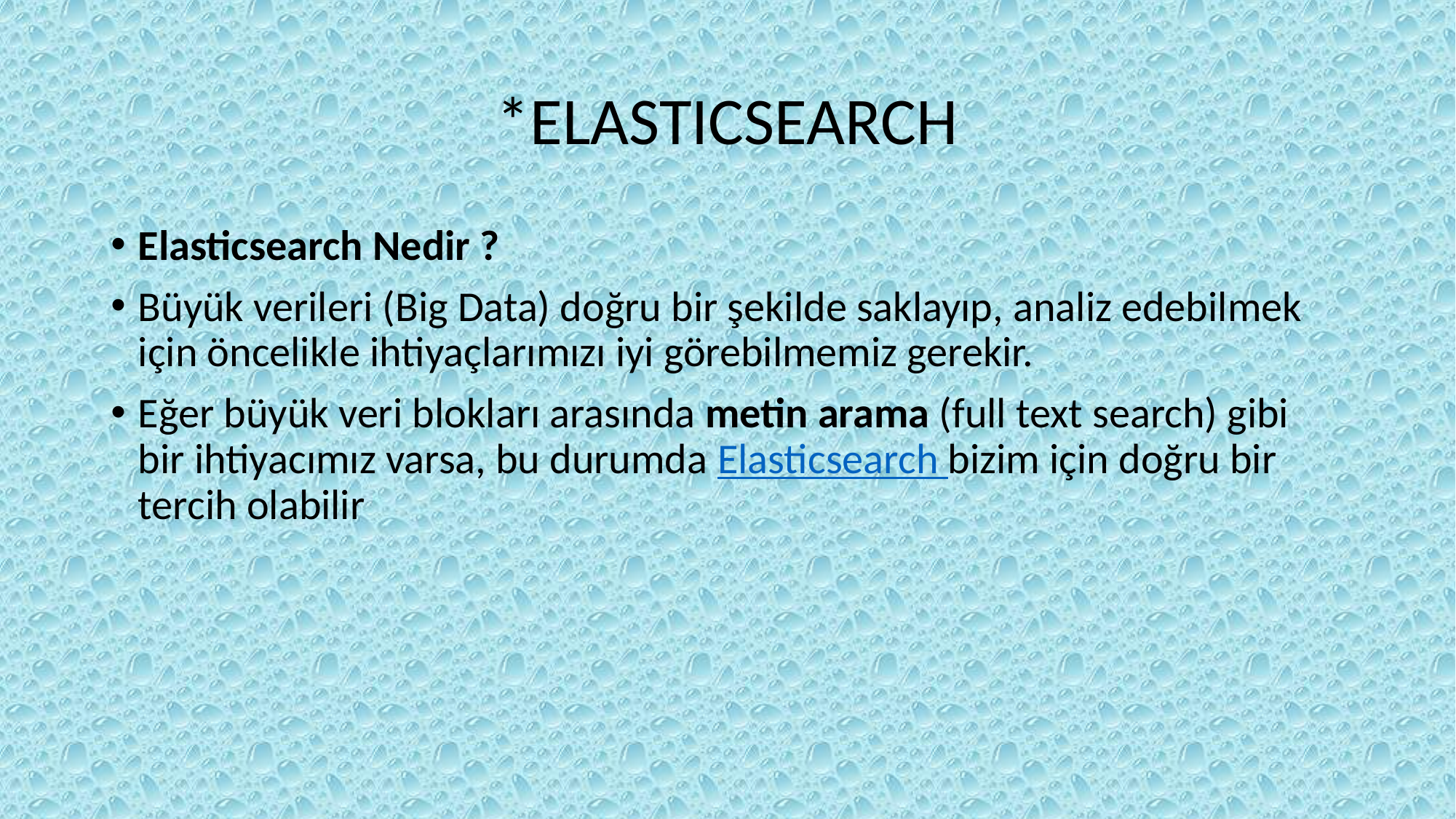

# *ELASTICSEARCH
Elasticsearch Nedir ?
Büyük verileri (Big Data) doğru bir şekilde saklayıp, analiz edebilmek için öncelikle ihtiyaçlarımızı iyi görebilmemiz gerekir.
Eğer büyük veri blokları arasında metin arama (full text search) gibi bir ihtiyacımız varsa, bu durumda Elasticsearch bizim için doğru bir tercih olabilir